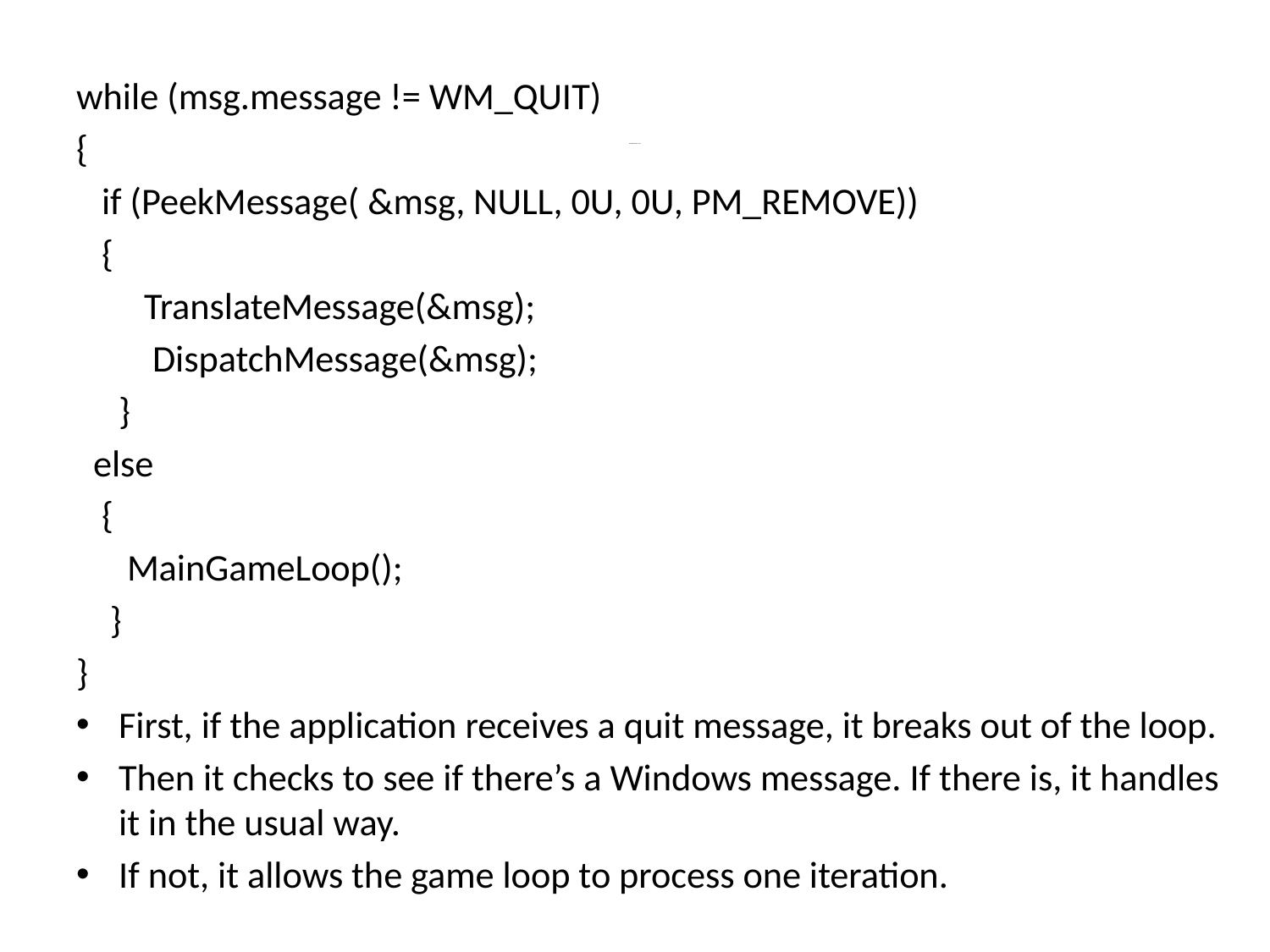

while (msg.message != WM_QUIT)
{
   if (PeekMessage( &msg, NULL, 0U, 0U, PM_REMOVE))
   {
        TranslateMessage(&msg);
         DispatchMessage(&msg);
     }
  else
   {
      MainGameLoop();
    }
}
First, if the application receives a quit message, it breaks out of the loop.
Then it checks to see if there’s a Windows message. If there is, it handles it in the usual way.
If not, it allows the game loop to process one iteration.
# Playing Nicely with the OS